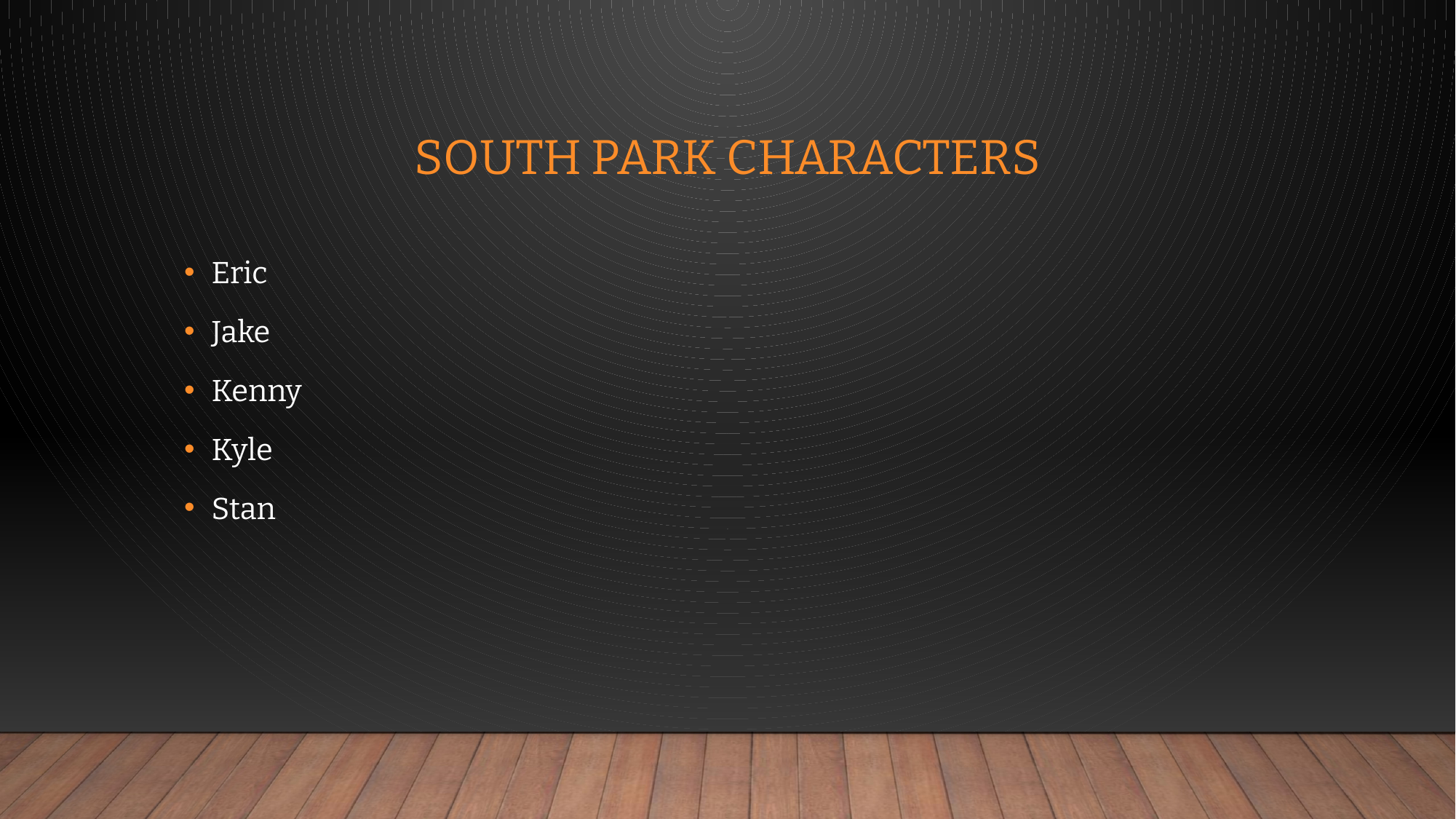

# South park characters
Eric
Jake
Kenny
Kyle
Stan